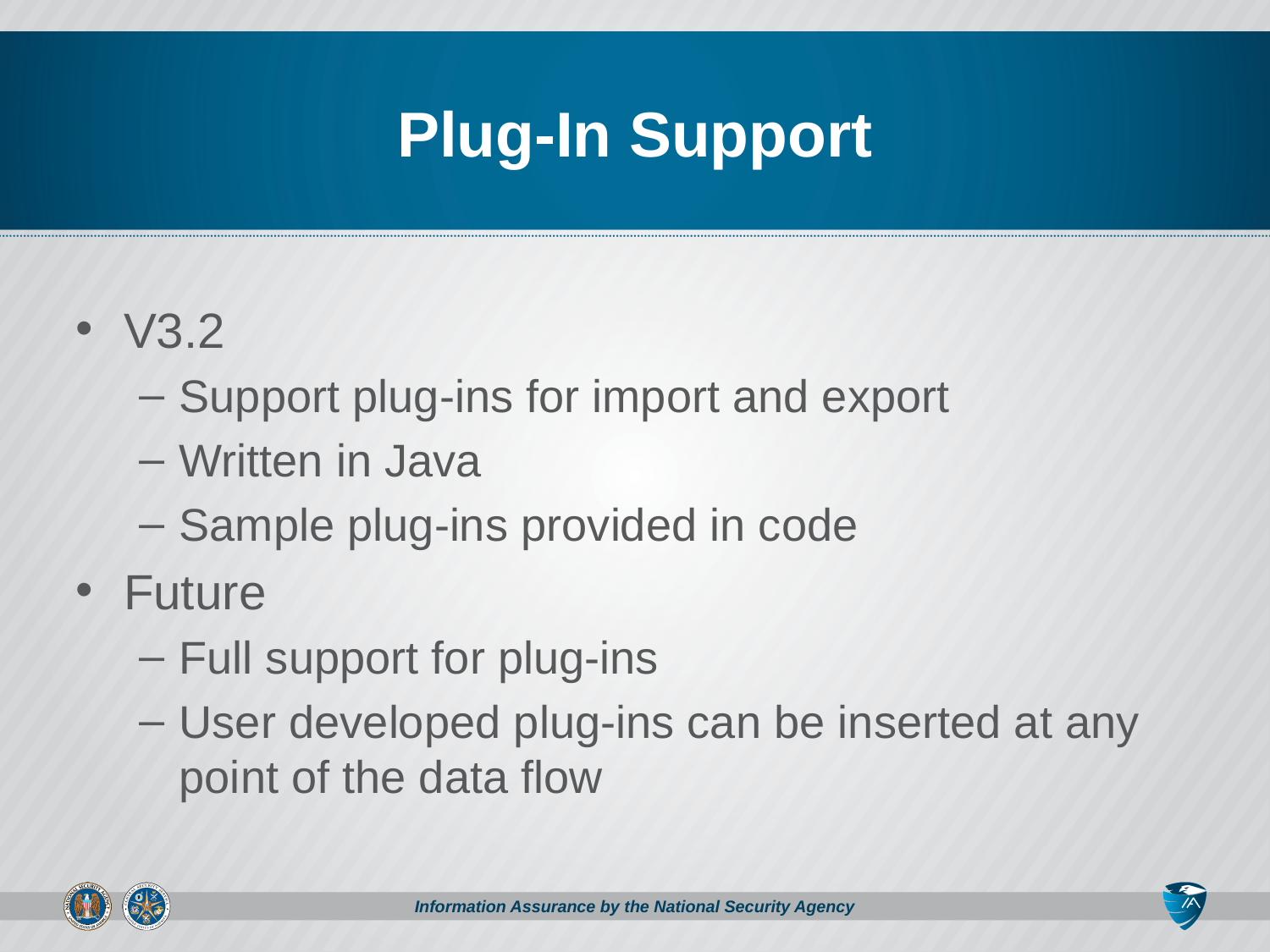

# Plug-In Support
V3.2
Support plug-ins for import and export
Written in Java
Sample plug-ins provided in code
Future
Full support for plug-ins
User developed plug-ins can be inserted at any point of the data flow